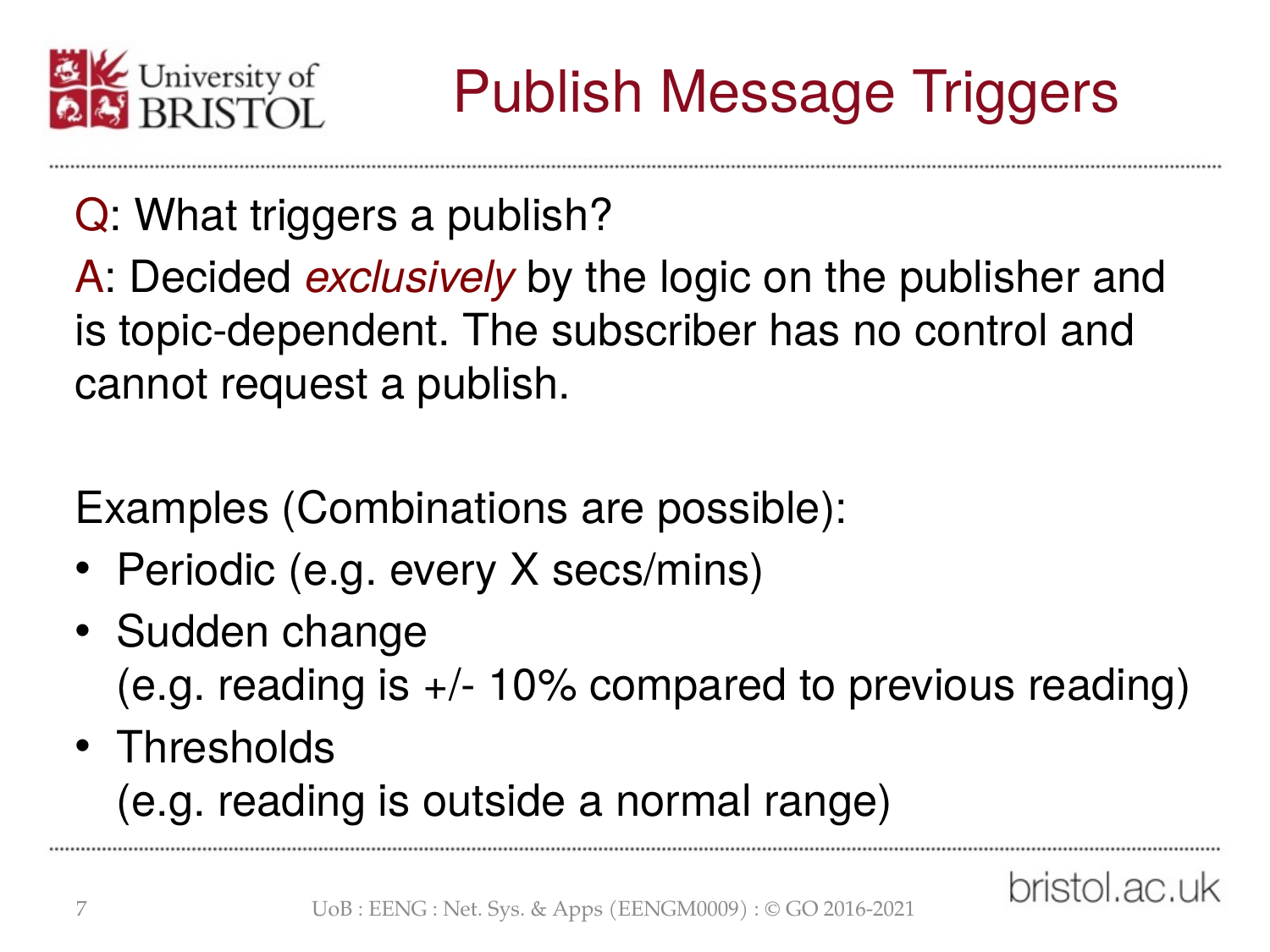

# Publish Message Triggers
Q: What triggers a publish?
A: Decided exclusively by the logic on the publisher and is topic-dependent. The subscriber has no control and cannot request a publish.

Examples (Combinations are possible):
Periodic (e.g. every X secs/mins)
Sudden change
(e.g. reading is +/- 10% compared to previous reading)
Thresholds
(e.g. reading is outside a normal range)
7
UoB : EENG : Net. Sys. & Apps (EENGM0009) : © GO 2016-2021